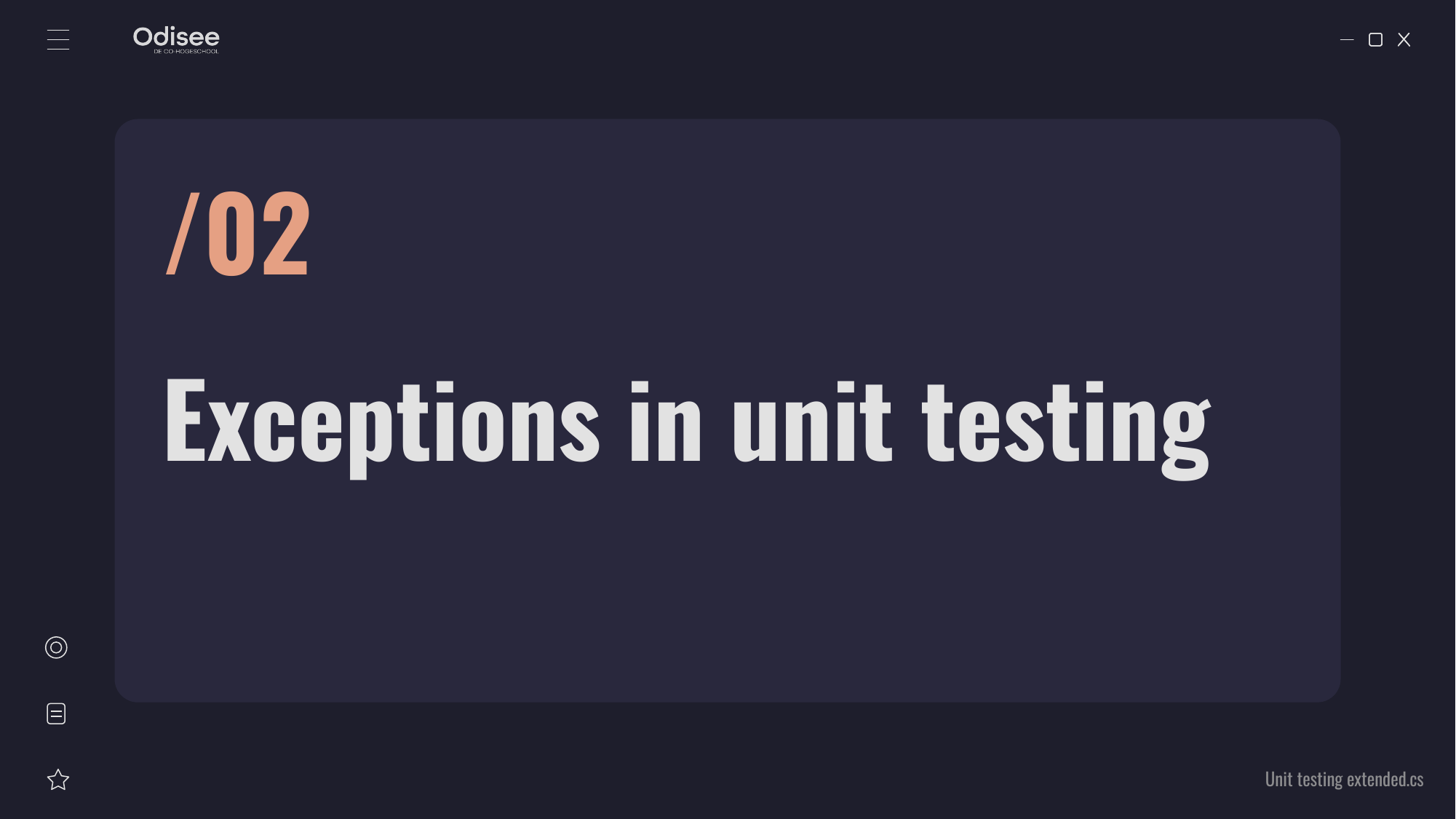

/02
# Exceptions in unit testing

Unit testing extended.cs